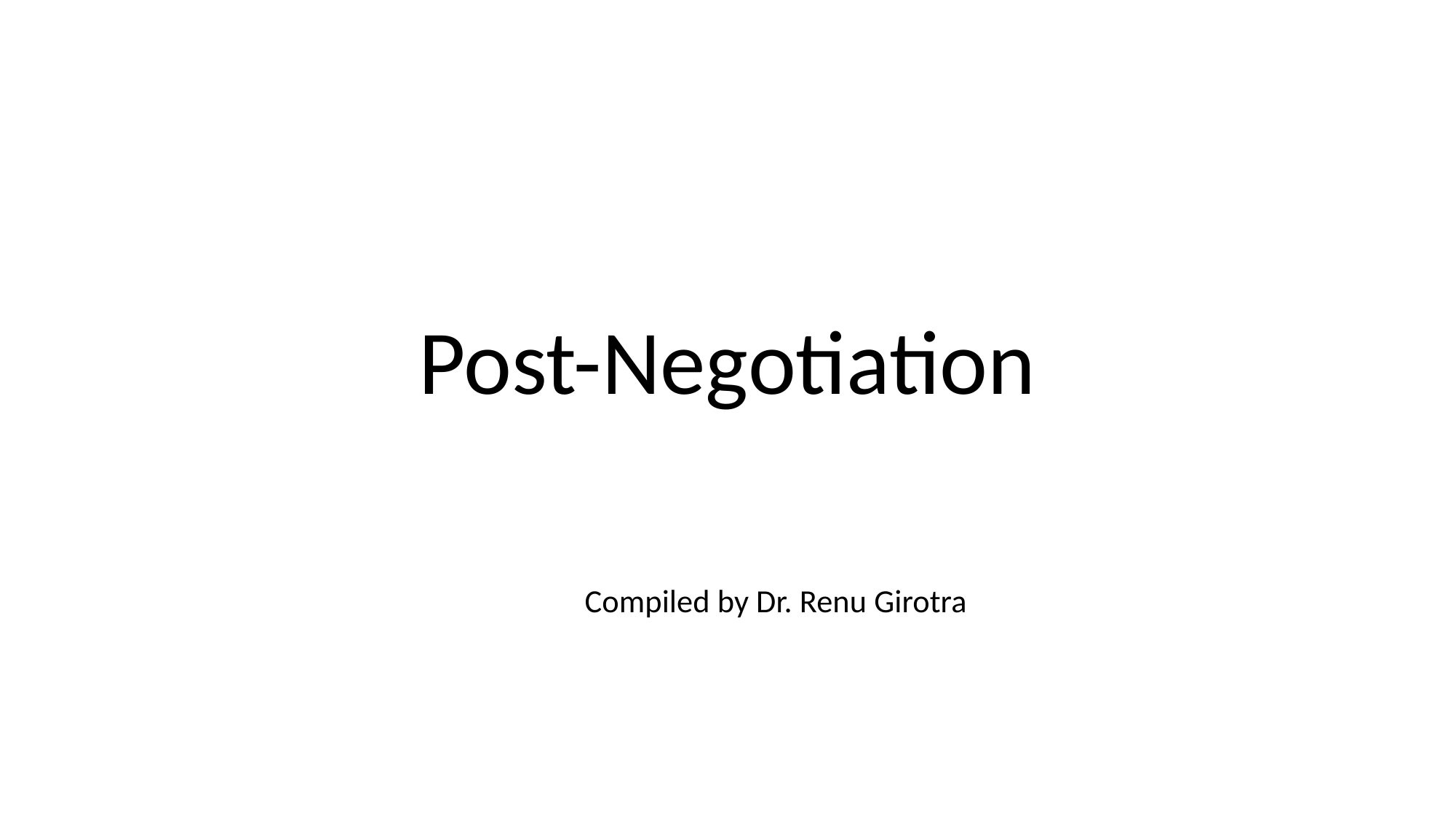

# Post-Negotiation

						Compiled by Dr. Renu Girotra